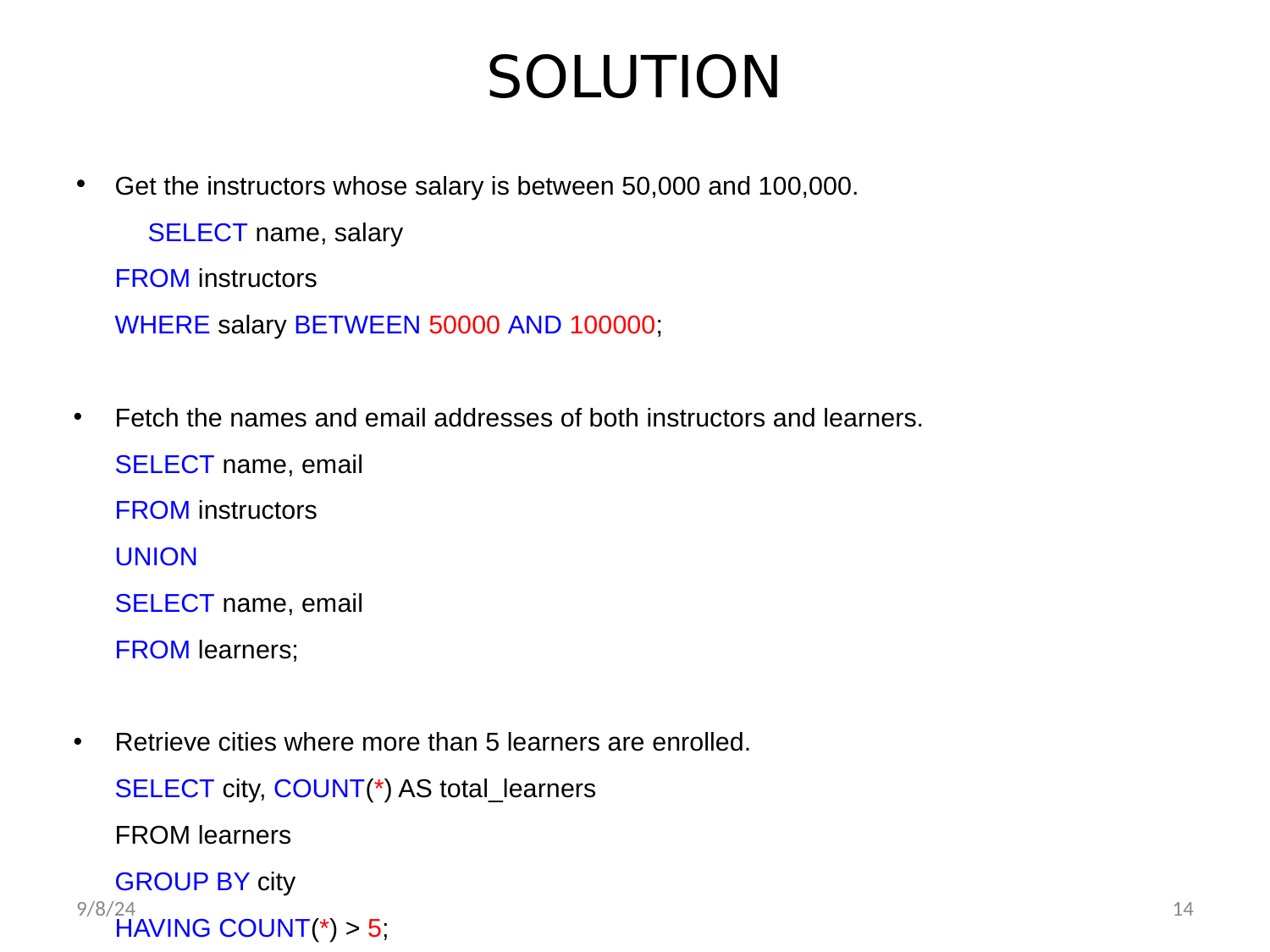

# SOLUTION

Get the instructors whose salary is between 50,000 and 100,000.
 	SELECT name, salary
FROM instructors
WHERE salary BETWEEN 50000 AND 100000;

Fetch the names and email addresses of both instructors and learners.
SELECT name, email
FROM instructors
UNION
SELECT name, email
FROM learners;

Retrieve cities where more than 5 learners are enrolled.
SELECT city, COUNT(*) AS total_learners
FROM learners
GROUP BY city
HAVING COUNT(*) > 5;

9/8/24
14